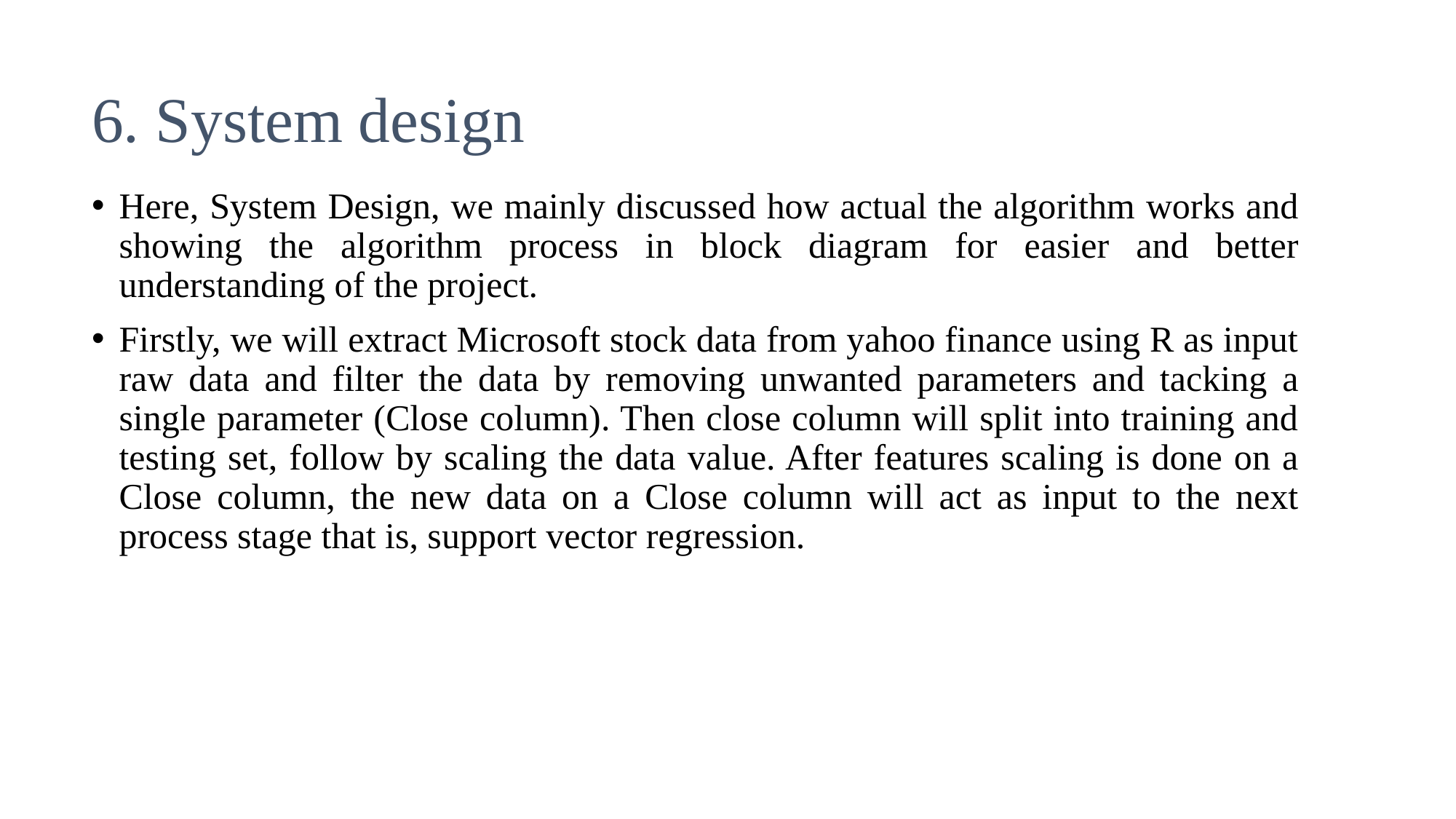

6. System design
Here, System Design, we mainly discussed how actual the algorithm works and showing the algorithm process in block diagram for easier and better understanding of the project.
Firstly, we will extract Microsoft stock data from yahoo finance using R as input raw data and filter the data by removing unwanted parameters and tacking a single parameter (Close column). Then close column will split into training and testing set, follow by scaling the data value. After features scaling is done on a Close column, the new data on a Close column will act as input to the next process stage that is, support vector regression.